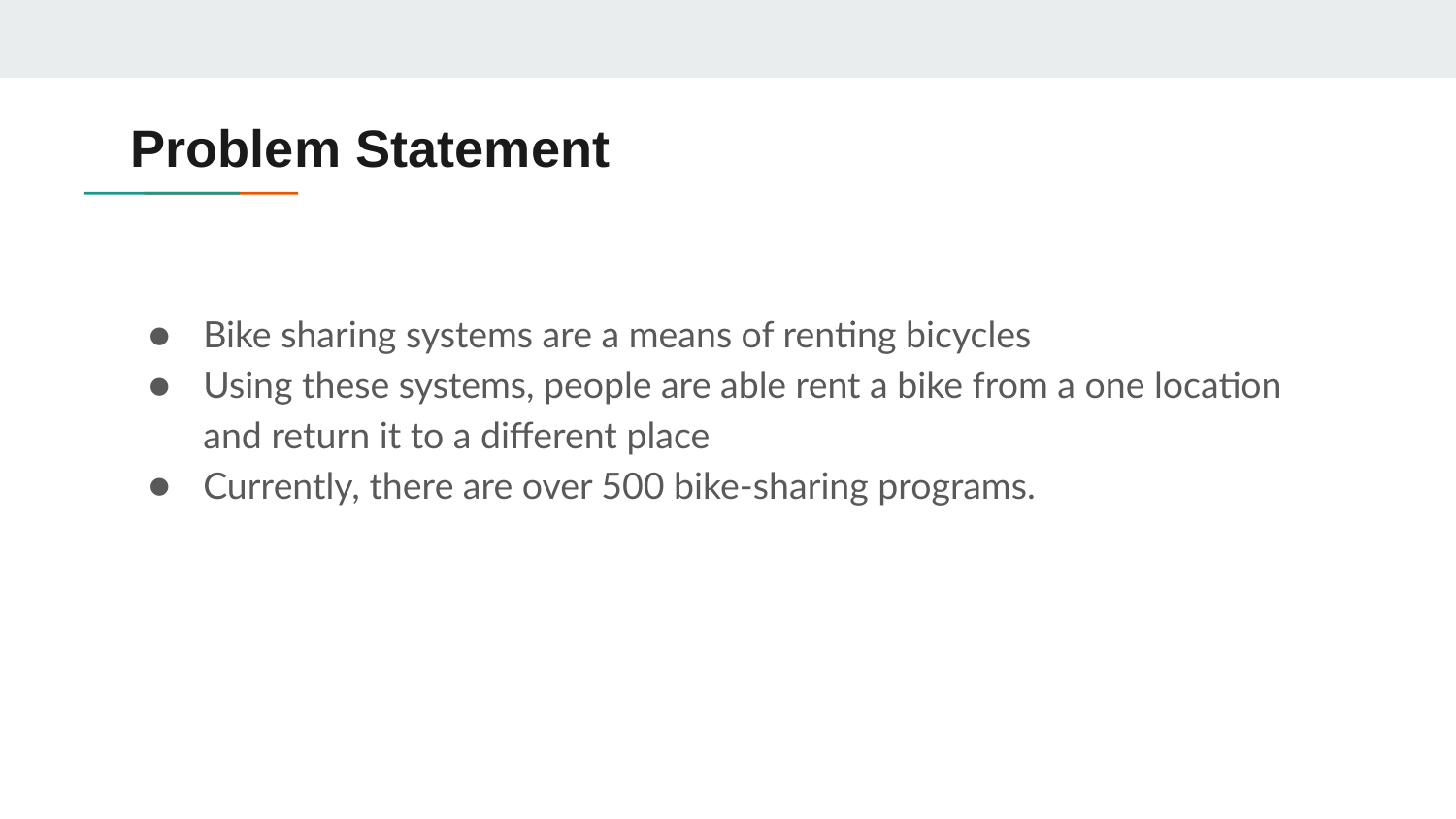

# Problem Statement
Bike sharing systems are a means of renting bicycles
Using these systems, people are able rent a bike from a one location and return it to a different place
Currently, there are over 500 bike-sharing programs.